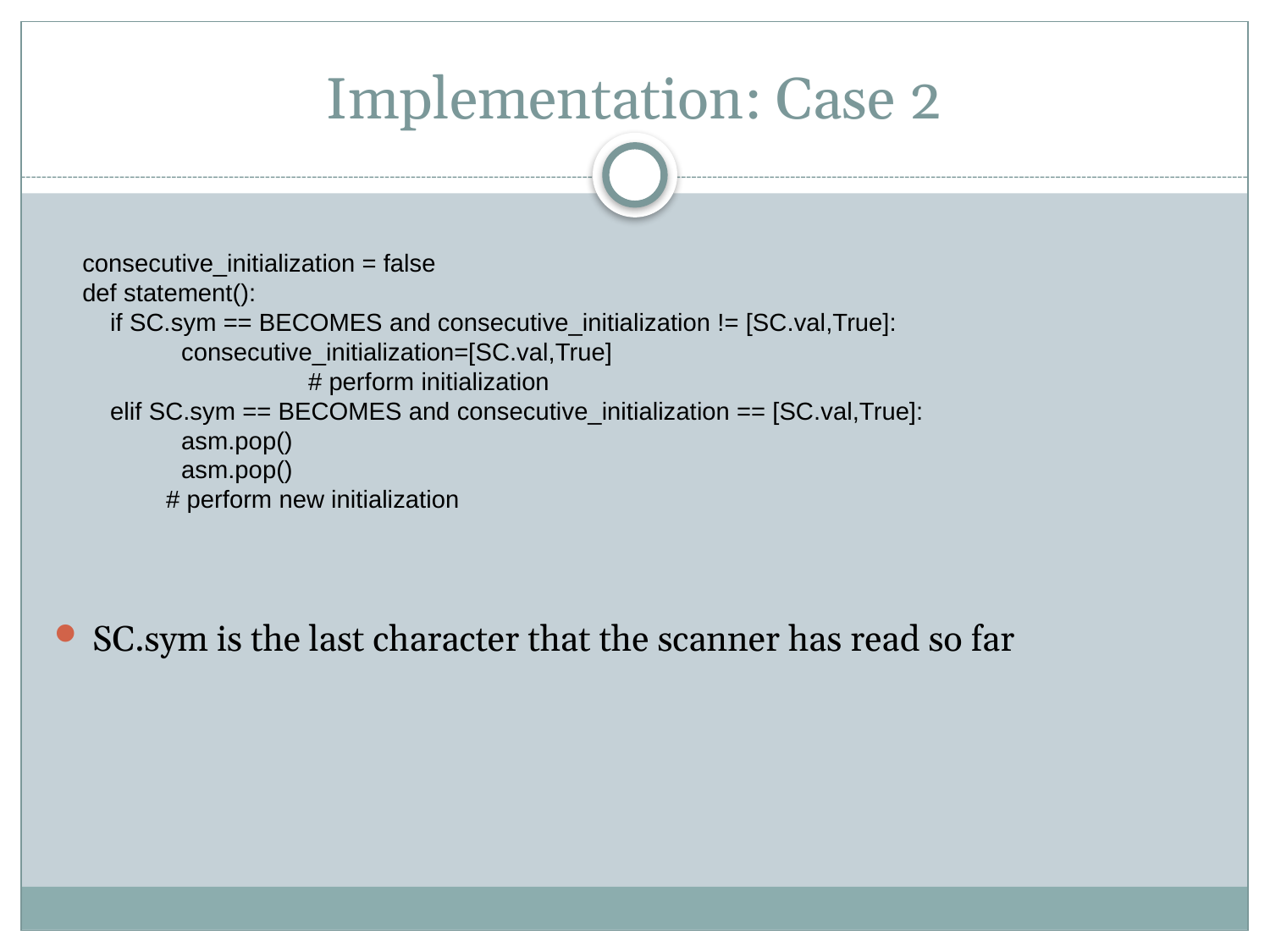

# Implementation: Case 2

SC.sym is the last character that the scanner has read so far
    consecutive_initialization = false
    def statement():
        if SC.sym == BECOMES and consecutive_initialization != [SC.val,True]:
            	consecutive_initialization=[SC.val,True]
		# perform initialization
        elif SC.sym == BECOMES and consecutive_initialization == [SC.val,True]:
               	asm.pop()
                	asm.pop()
                # perform new initialization